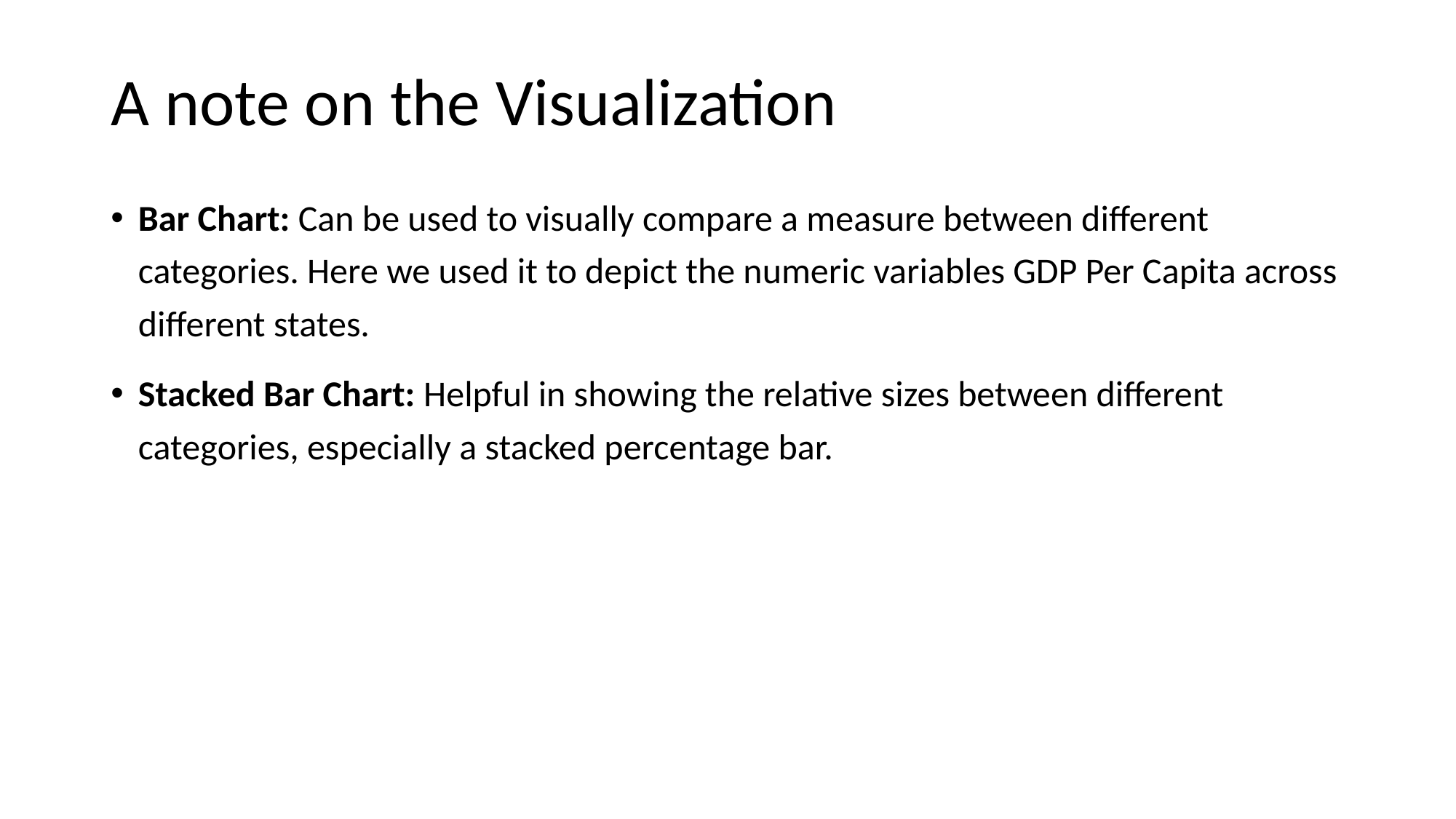

# A note on the Visualization
Bar Chart: Can be used to visually compare a measure between different categories. Here we used it to depict the numeric variables GDP Per Capita across different states.
Stacked Bar Chart: Helpful in showing the relative sizes between different categories, especially a stacked percentage bar.